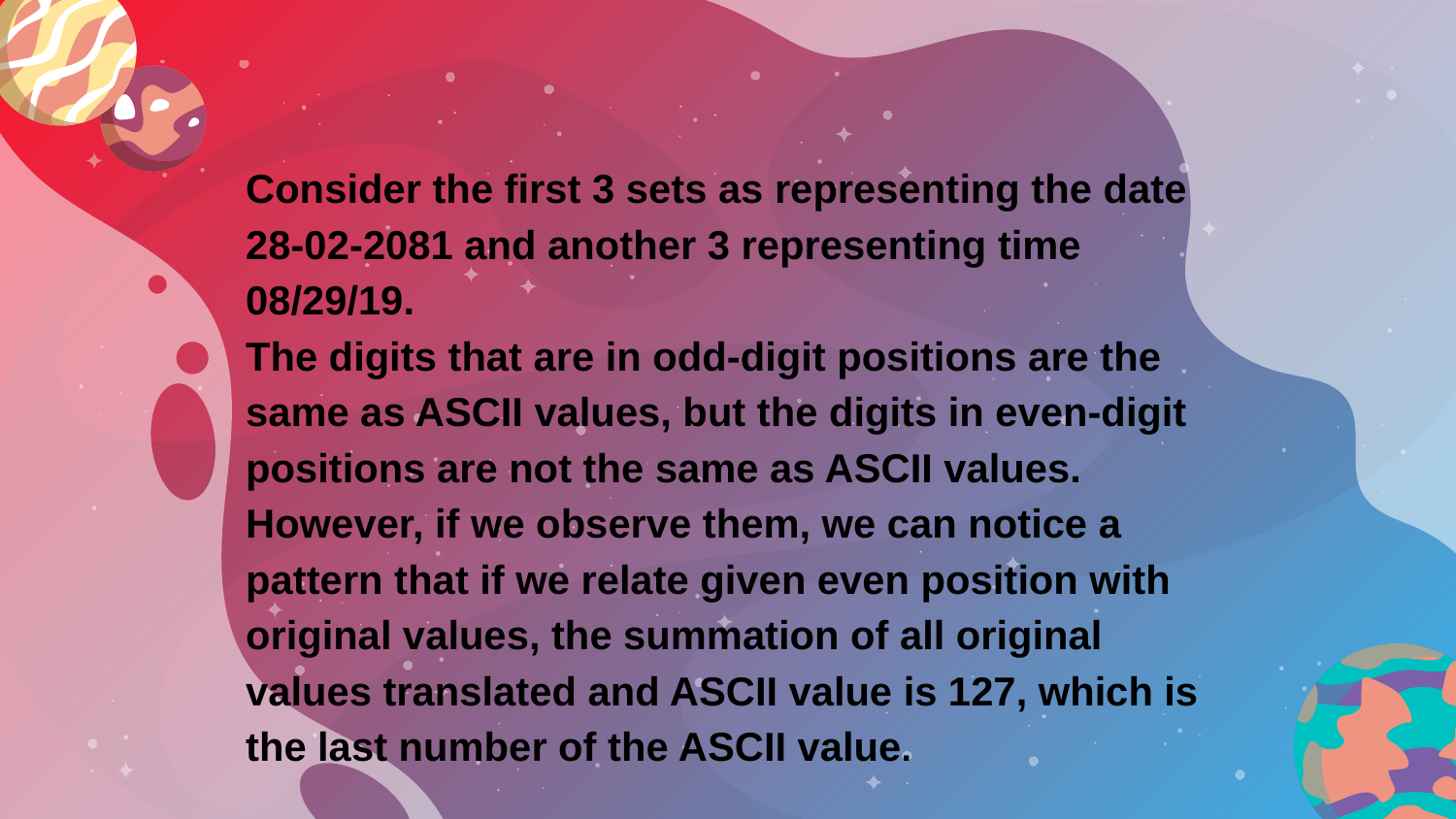

Consider the first 3 sets as representing the date 28-02-2081 and another 3 representing time 08/29/19.
The digits that are in odd-digit positions are the same as ASCII values, but the digits in even-digit positions are not the same as ASCII values.
However, if we observe them, we can notice a pattern that if we relate given even position with original values, the summation of all original values translated and ASCII value is 127, which is the last number of the ASCII value.